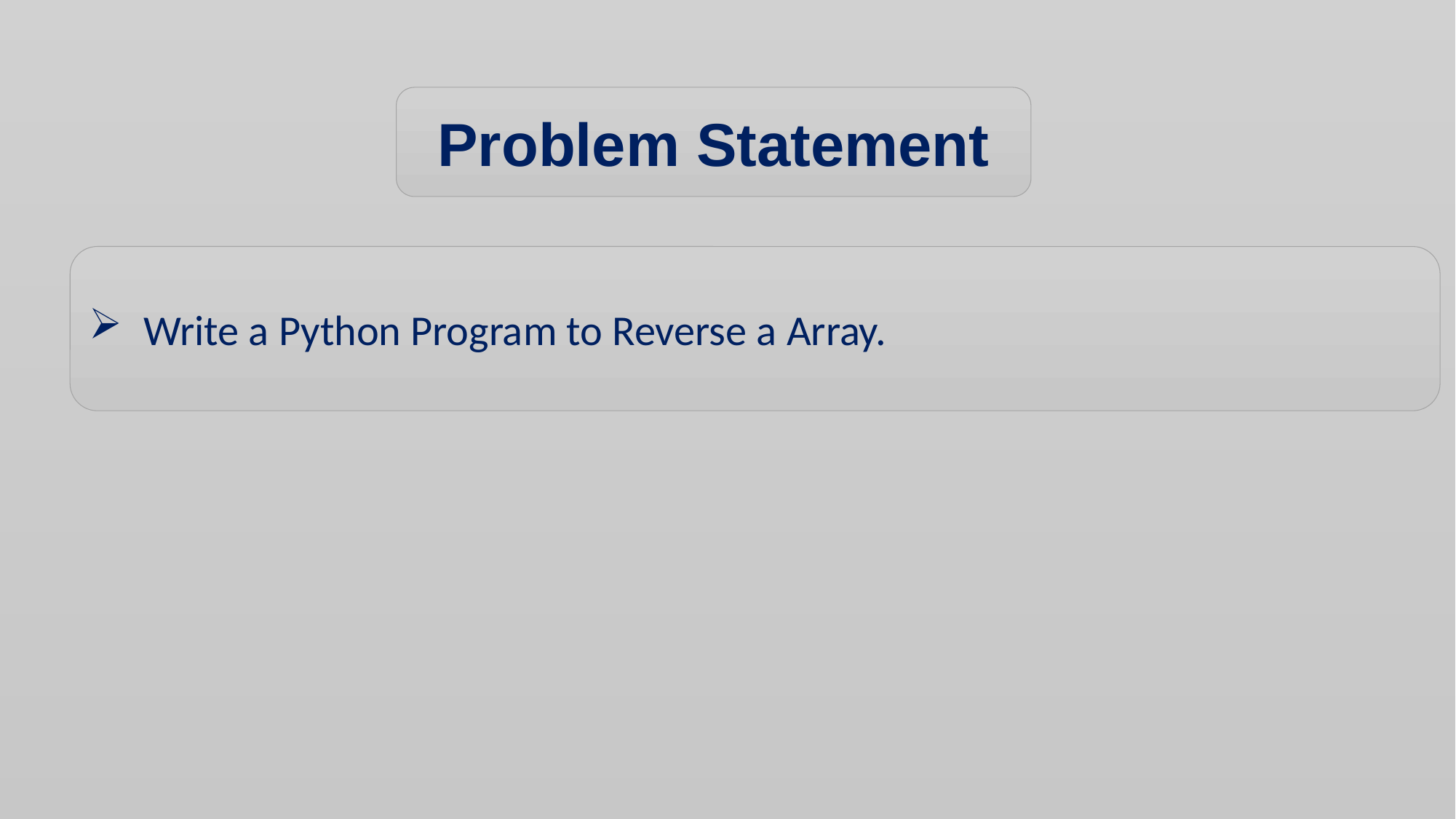

Problem Statement
Write a Python Program to Reverse a Array.